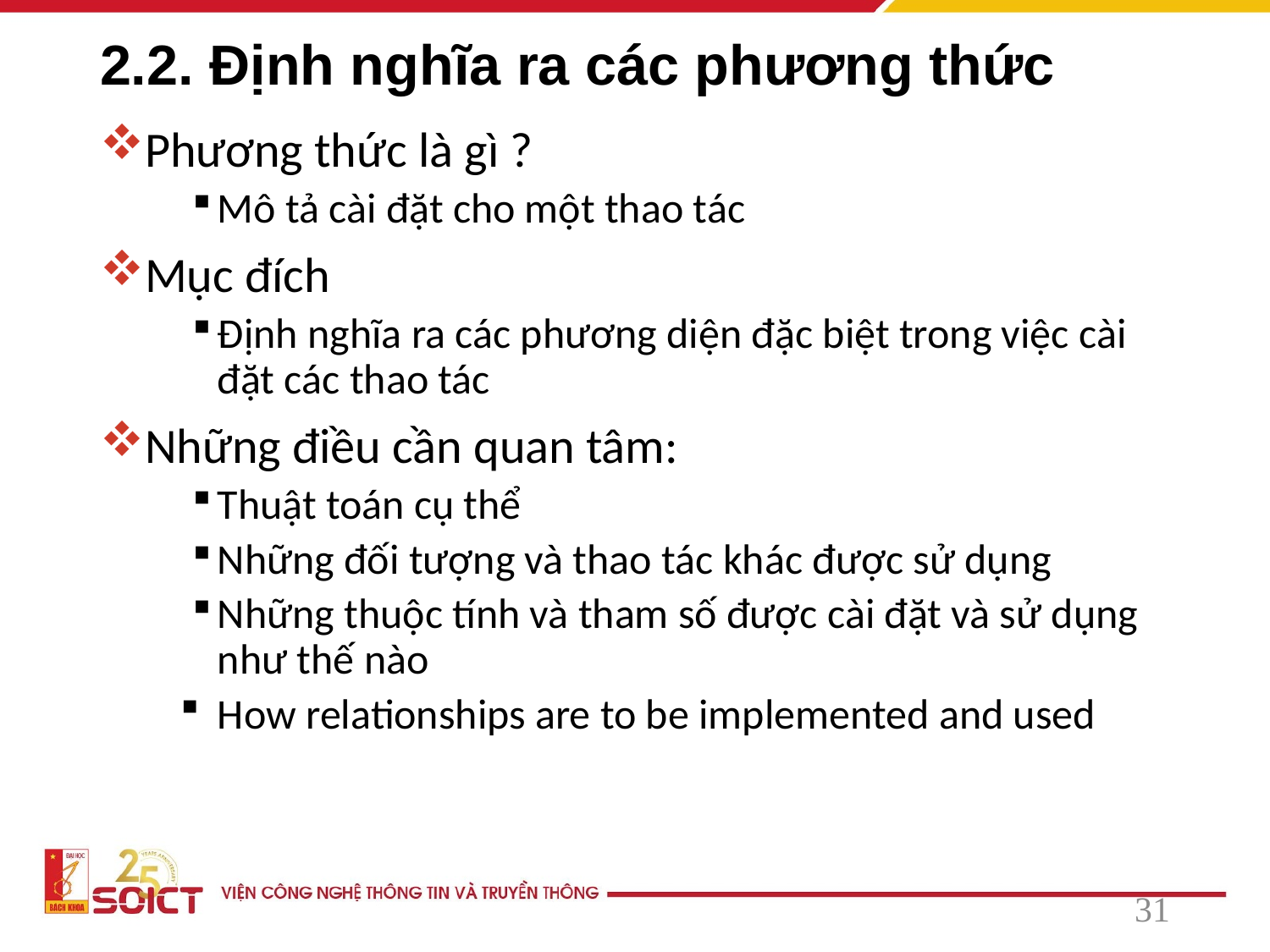

# 2.2. Định nghĩa ra các phương thức
Phương thức là gì ?
Mô tả cài đặt cho một thao tác
Mục đích
Định nghĩa ra các phương diện đặc biệt trong việc cài đặt các thao tác
Những điều cần quan tâm:
Thuật toán cụ thể
Những đối tượng và thao tác khác được sử dụng
Những thuộc tính và tham số được cài đặt và sử dụng như thế nào
How relationships are to be implemented and used
31